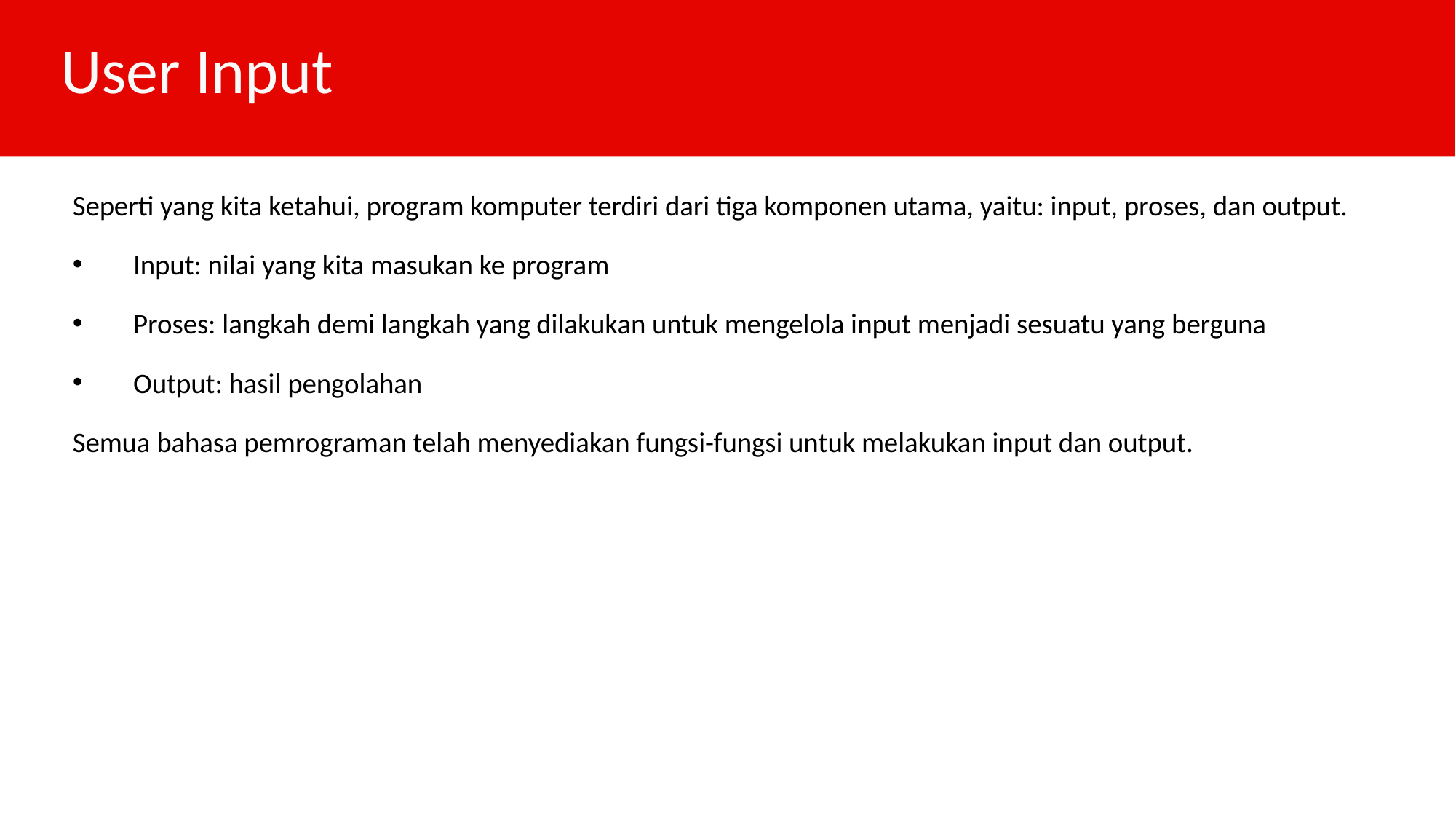

# User Input
Seperti yang kita ketahui, program komputer terdiri dari tiga komponen utama, yaitu: input, proses, dan output.
Input: nilai yang kita masukan ke program
Proses: langkah demi langkah yang dilakukan untuk mengelola input menjadi sesuatu yang berguna
Output: hasil pengolahan
Semua bahasa pemrograman telah menyediakan fungsi-fungsi untuk melakukan input dan output.